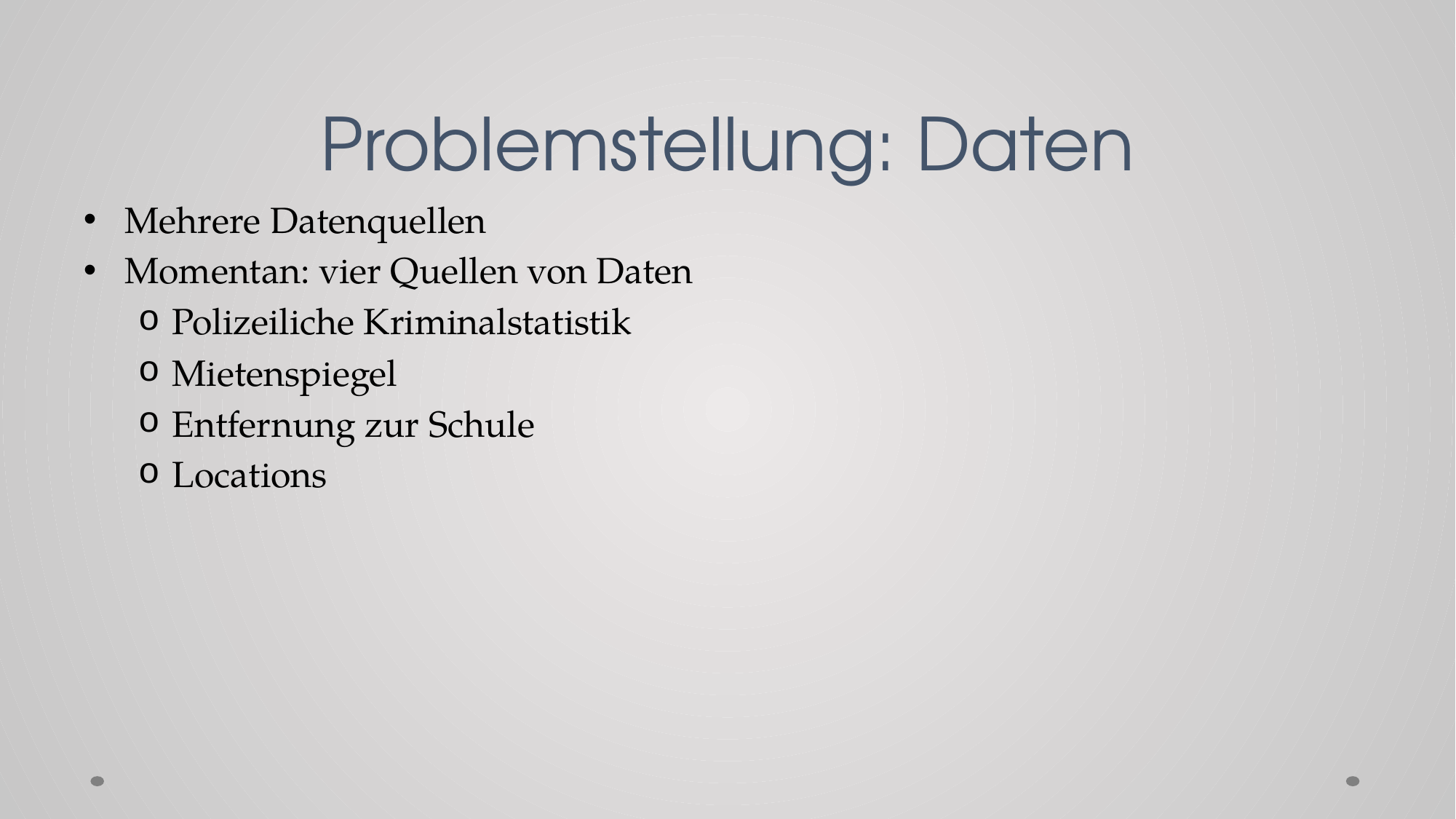

# Problemstellung: Daten
Mehrere Datenquellen
Momentan: vier Quellen von Daten
Polizeiliche Kriminalstatistik
Mietenspiegel
Entfernung zur Schule
Locations